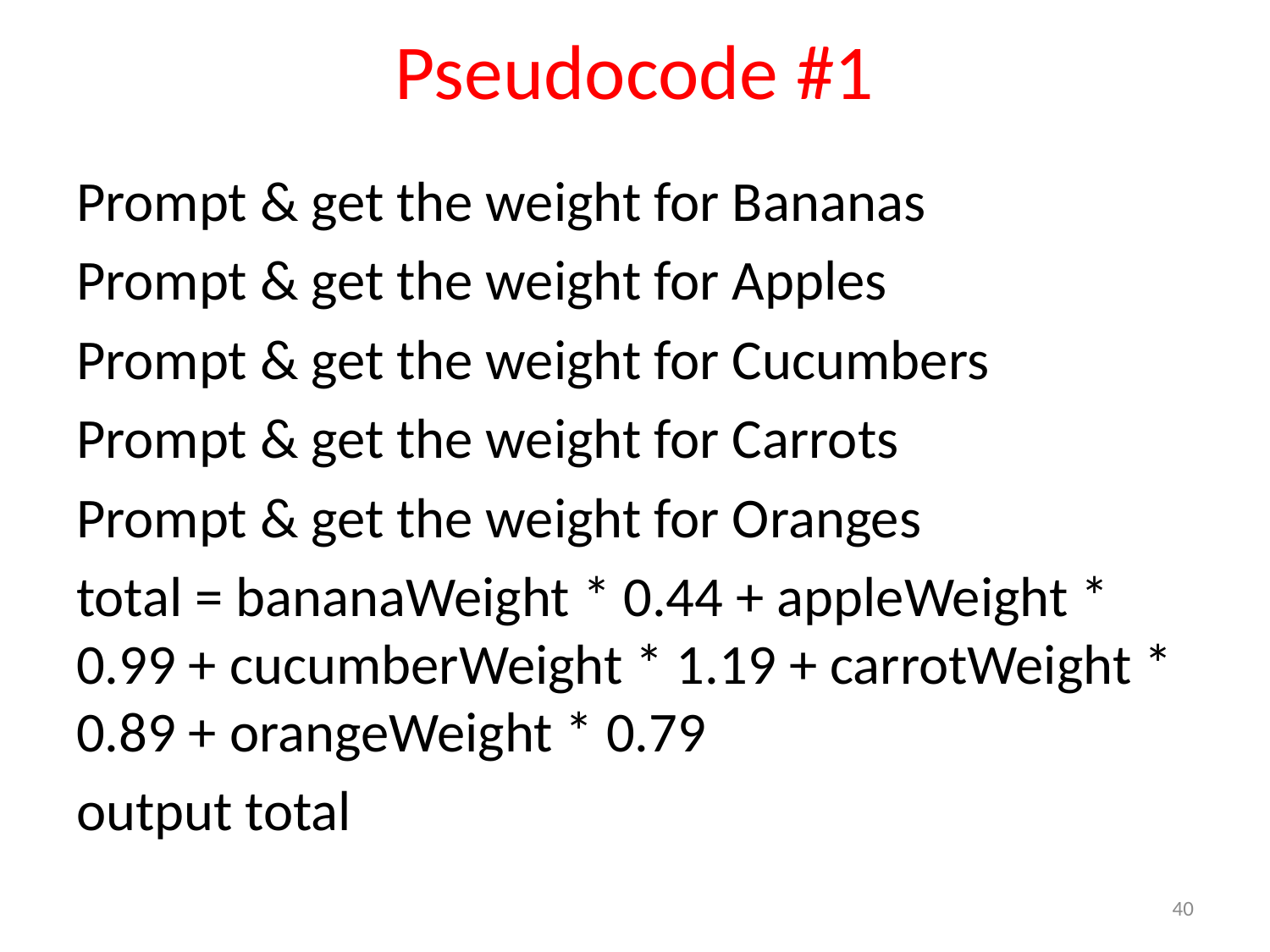

# Pseudocode #1
Prompt & get the weight for Bananas
Prompt & get the weight for Apples
Prompt & get the weight for Cucumbers
Prompt & get the weight for Carrots
Prompt & get the weight for Oranges
total = bananaWeight * 0.44 + appleWeight * 0.99 + cucumberWeight * 1.19 + carrotWeight * 0.89 + orangeWeight * 0.79
output total
40